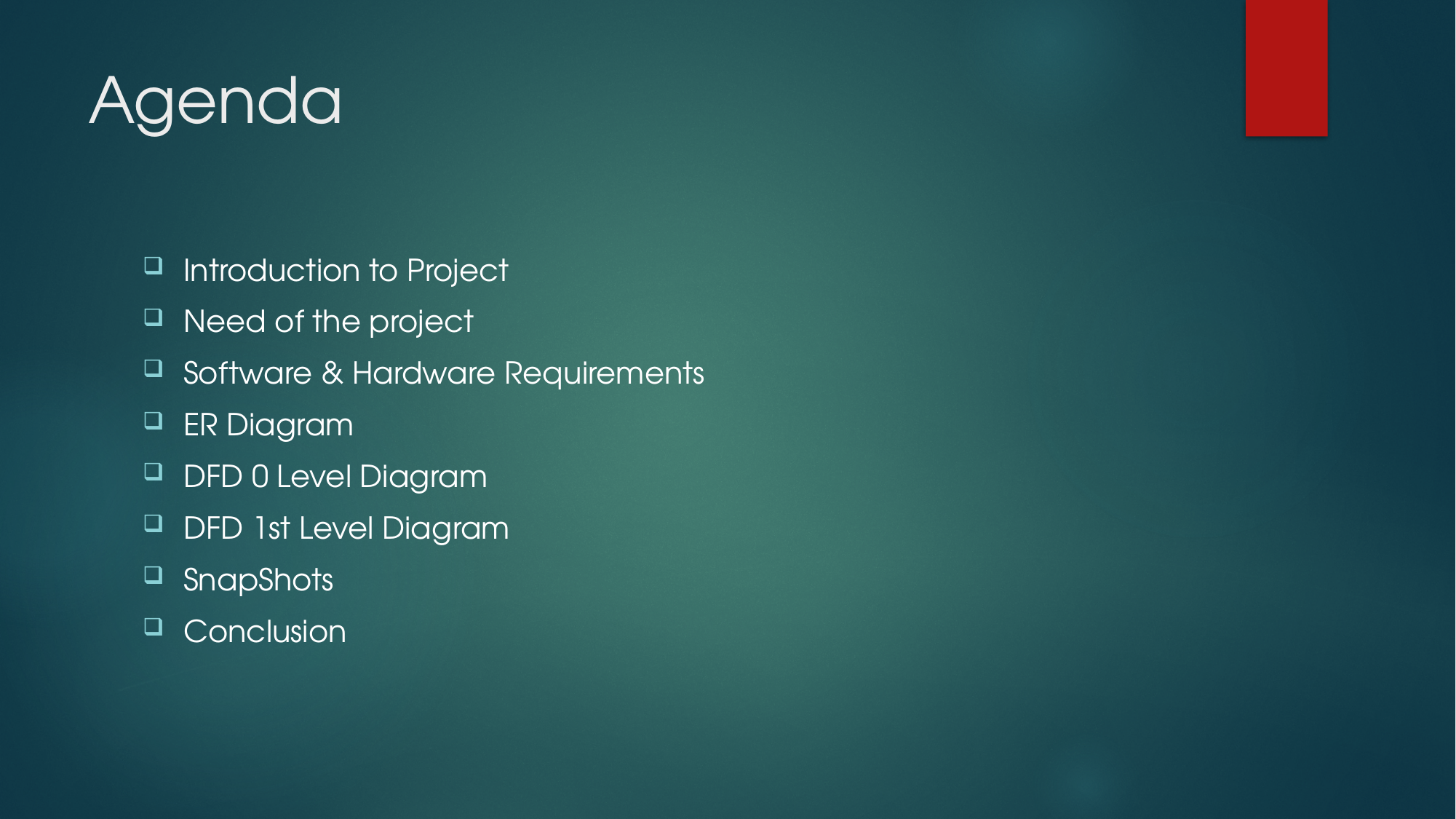

# Agenda
Introduction to Project
Need of the project
Software & Hardware Requirements
ER Diagram
DFD 0 Level Diagram
DFD 1st Level Diagram
SnapShots
Conclusion